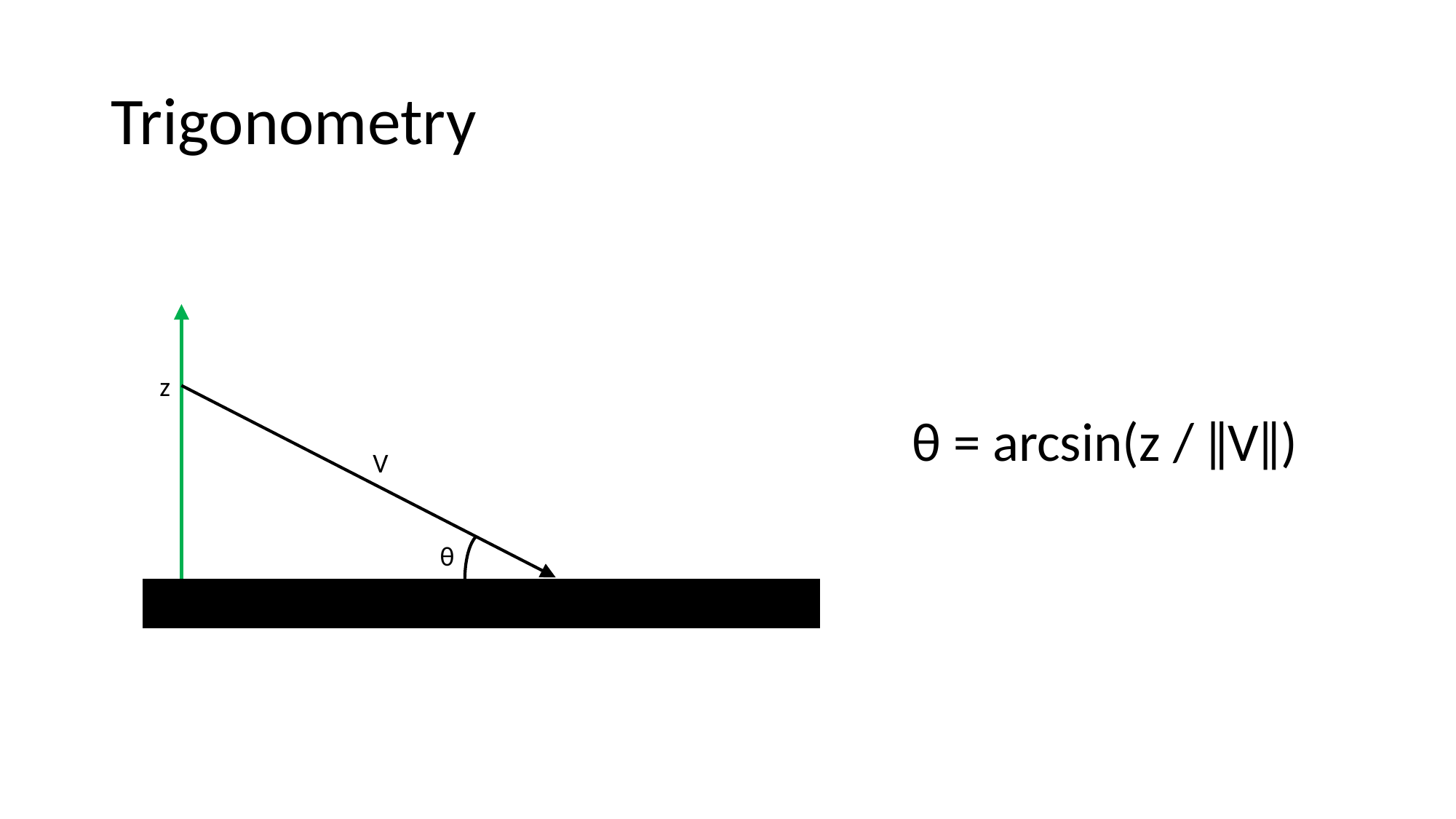

# Trigonometry
z
θ = arcsin(z / ‖V‖)
V
θ